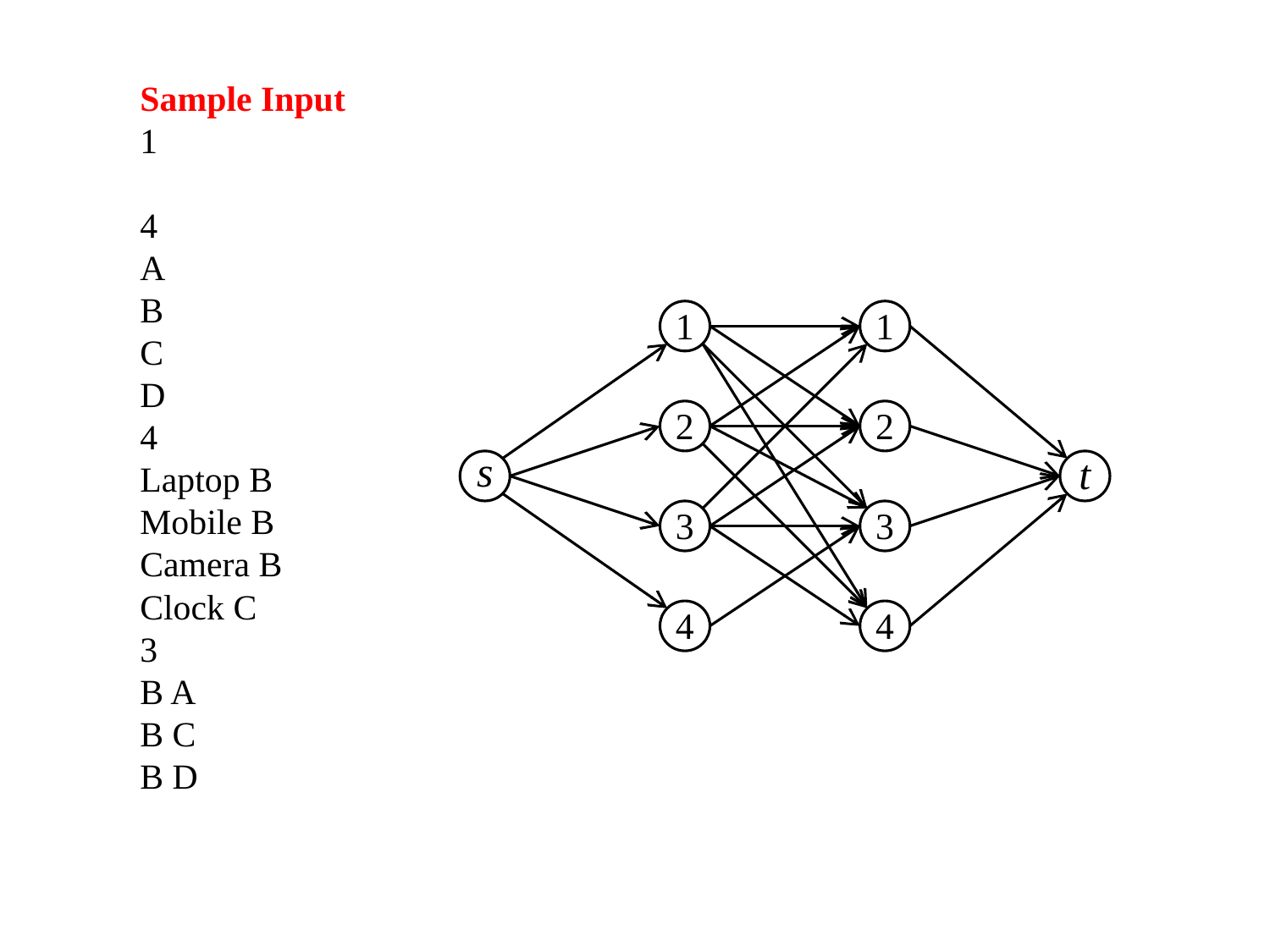

Sample Input
1

4
A
B
C
D
4
Laptop B
Mobile B
Camera B
Clock C
3
B A
B C
B D
1
1
2
2
s
t
3
3
4
4